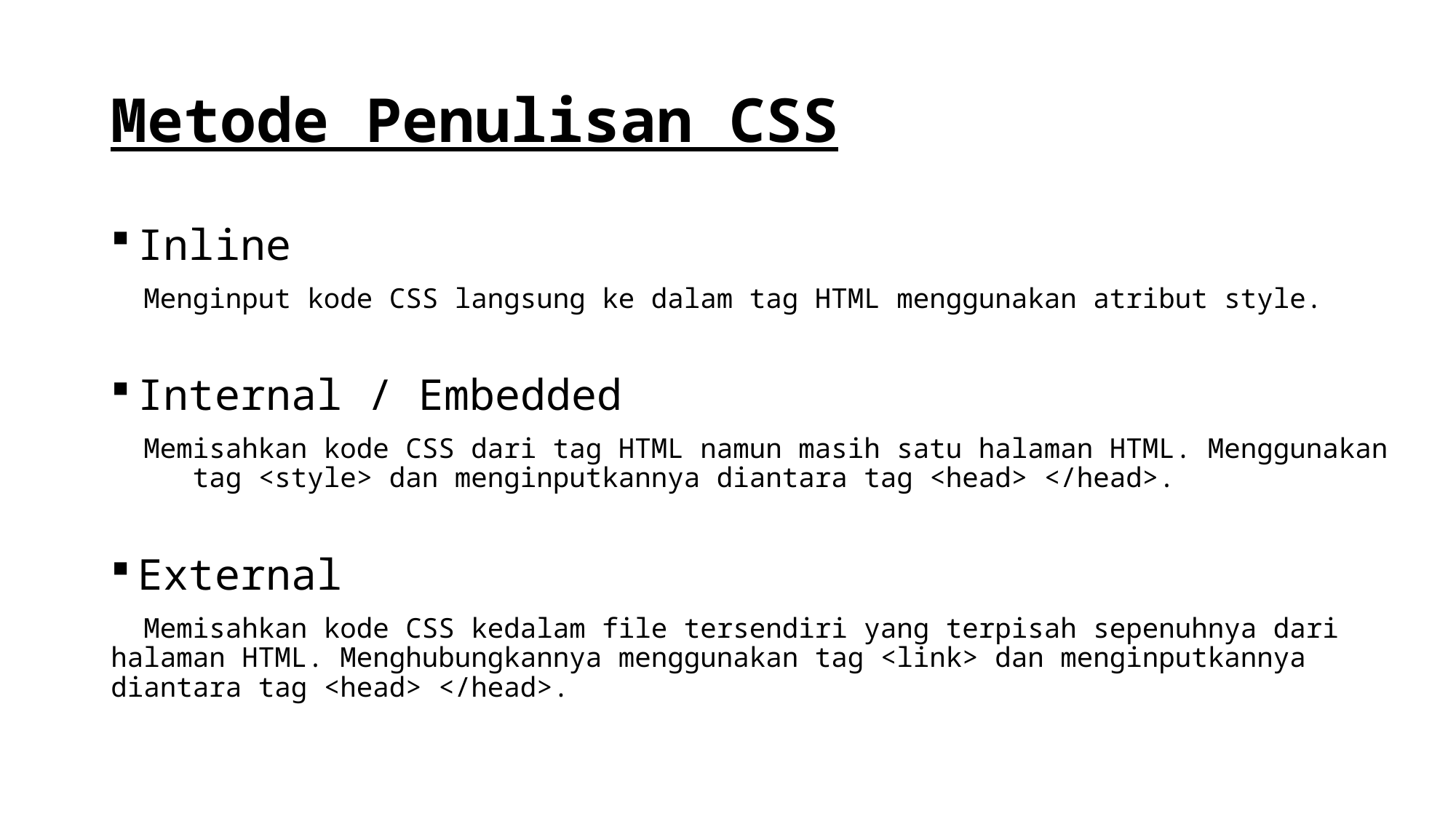

# Metode Penulisan CSS
Inline
  Menginput kode CSS langsung ke dalam tag HTML menggunakan atribut style.

Internal / Embedded
  Memisahkan kode CSS dari tag HTML namun masih satu halaman HTML. Menggunakan      tag <style> dan menginputkannya diantara tag <head> </head>.

External
  Memisahkan kode CSS kedalam file tersendiri yang terpisah sepenuhnya dari halaman HTML. Menghubungkannya menggunakan tag <link> dan menginputkannya diantara tag <head> </head>.